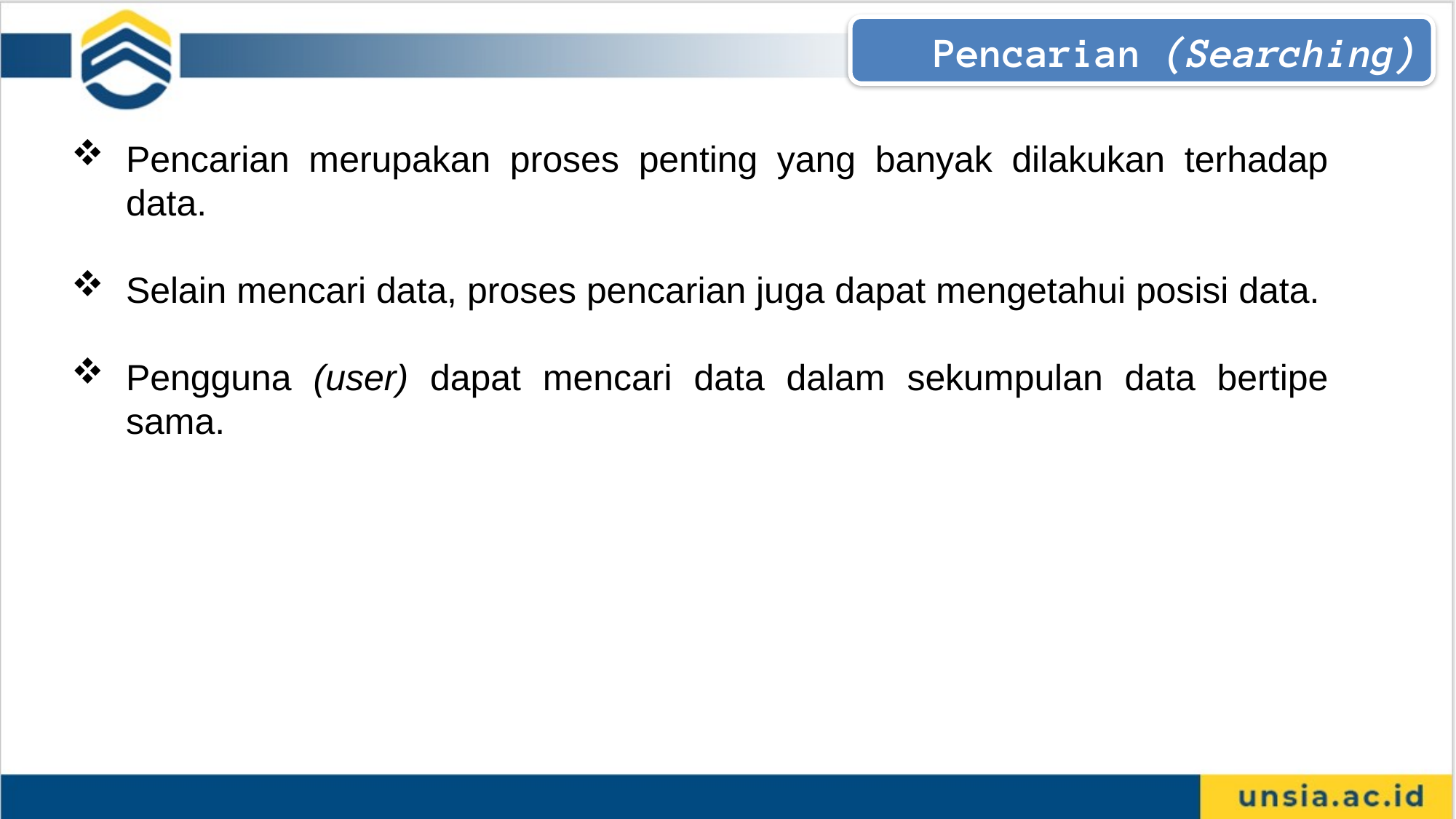

Pencarian (Searching)
Pencarian merupakan proses penting yang banyak dilakukan terhadap data.

Selain mencari data, proses pencarian juga dapat mengetahui posisi data.

Pengguna (user) dapat mencari data dalam sekumpulan data bertipe sama.